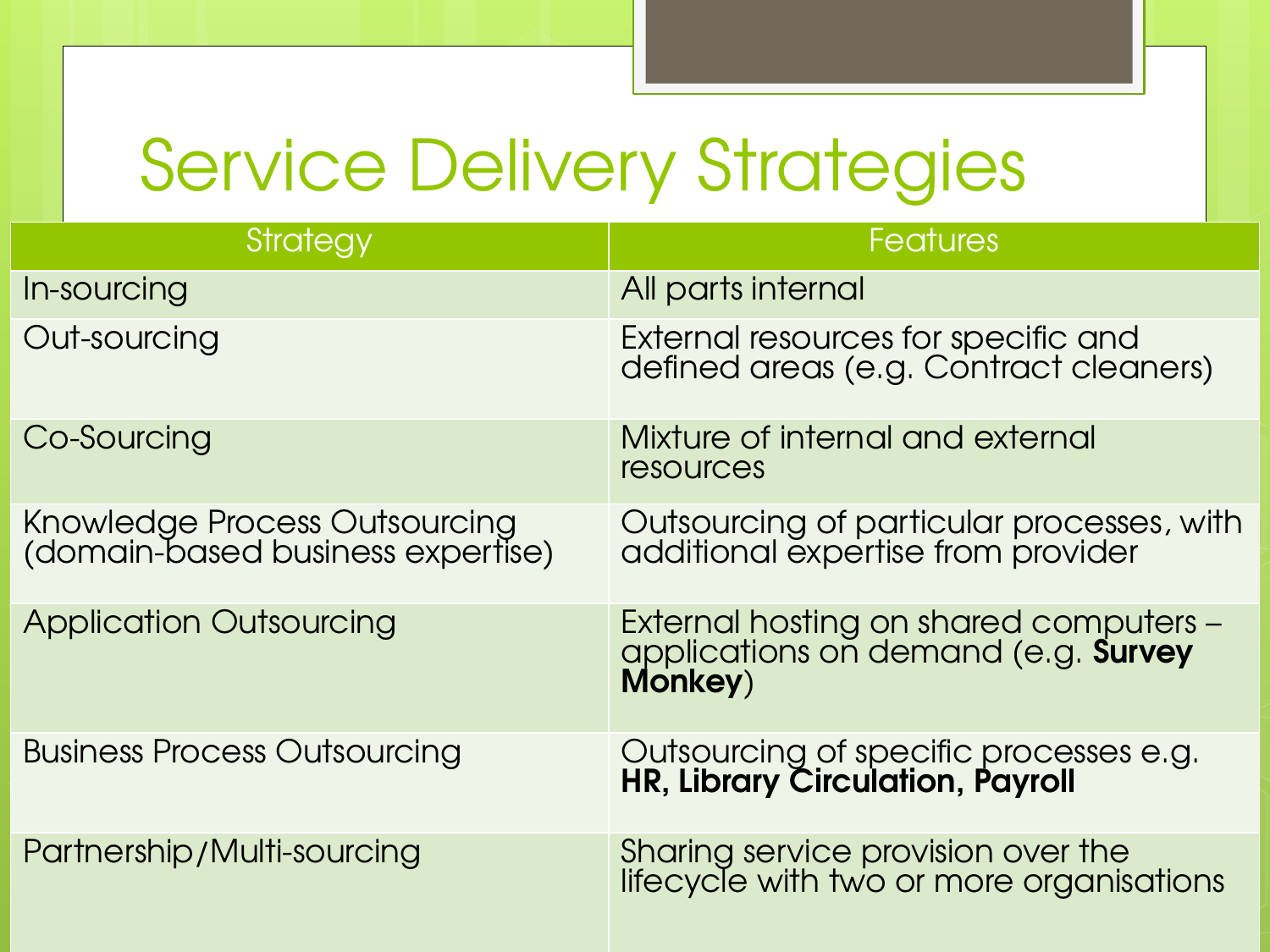

# Service Delivery Strategies
| Strategy | Features |
| --- | --- |
| In-sourcing | All parts internal |
| Out-sourcing | External resources for specific and defined areas (e.g. Contract cleaners) |
| Co-Sourcing | Mixture of internal and external resources |
| Knowledge Process Outsourcing (domain-based business expertise) | Outsourcing of particular processes, with additional expertise from provider |
| Application Outsourcing | External hosting on shared computers – applications on demand (e.g. Survey Monkey) |
| Business Process Outsourcing | Outsourcing of specific processes e.g. HR, Library Circulation, Payroll |
| Partnership/Multi-sourcing | Sharing service provision over the lifecycle with two or more organisations |